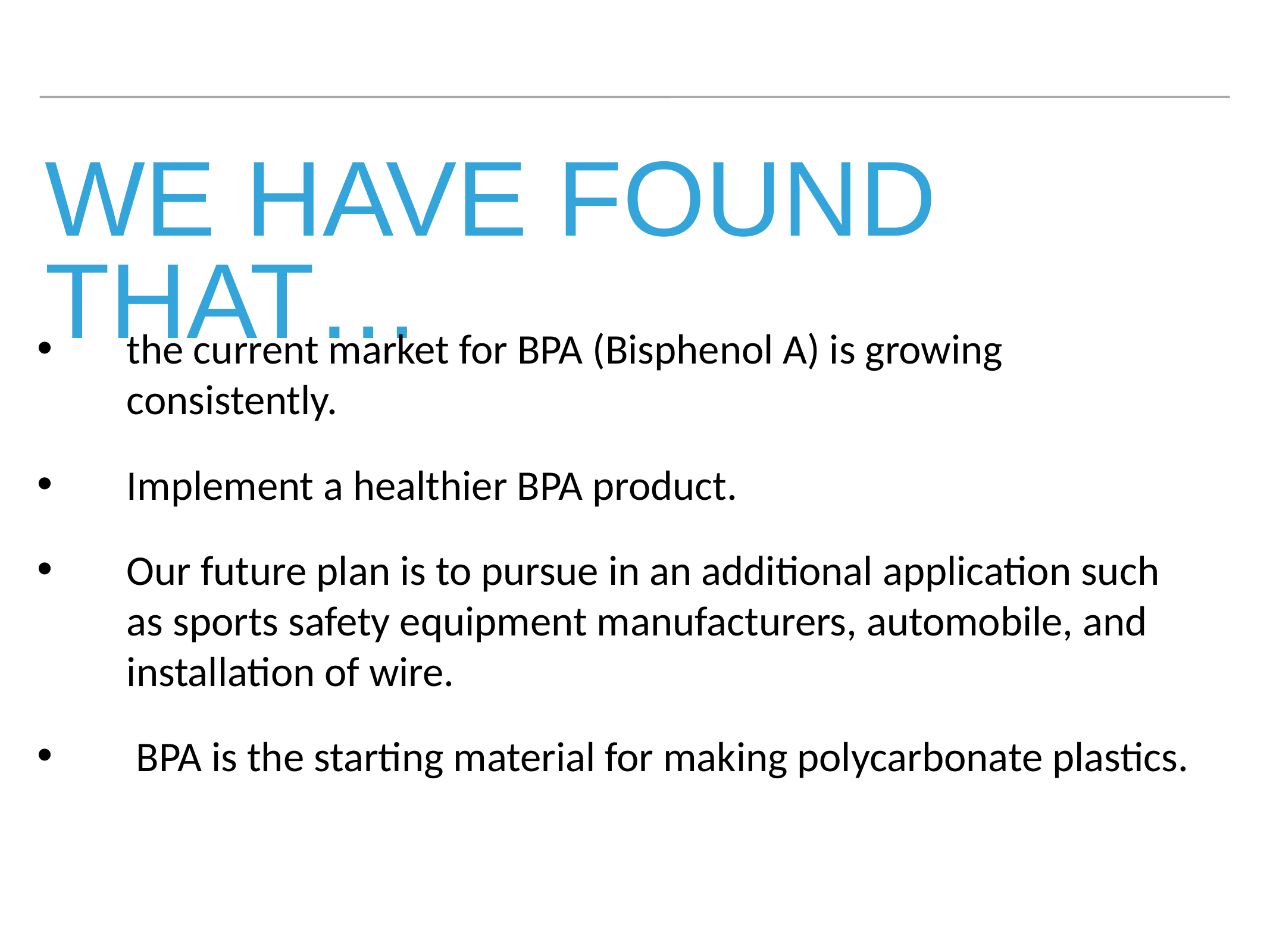

# We have found that…
the current market for BPA (Bisphenol A) is growing consistently.
Implement a healthier BPA product.
Our future plan is to pursue in an additional application such as sports safety equipment manufacturers, automobile, and installation of wire.
 BPA is the starting material for making polycarbonate plastics.